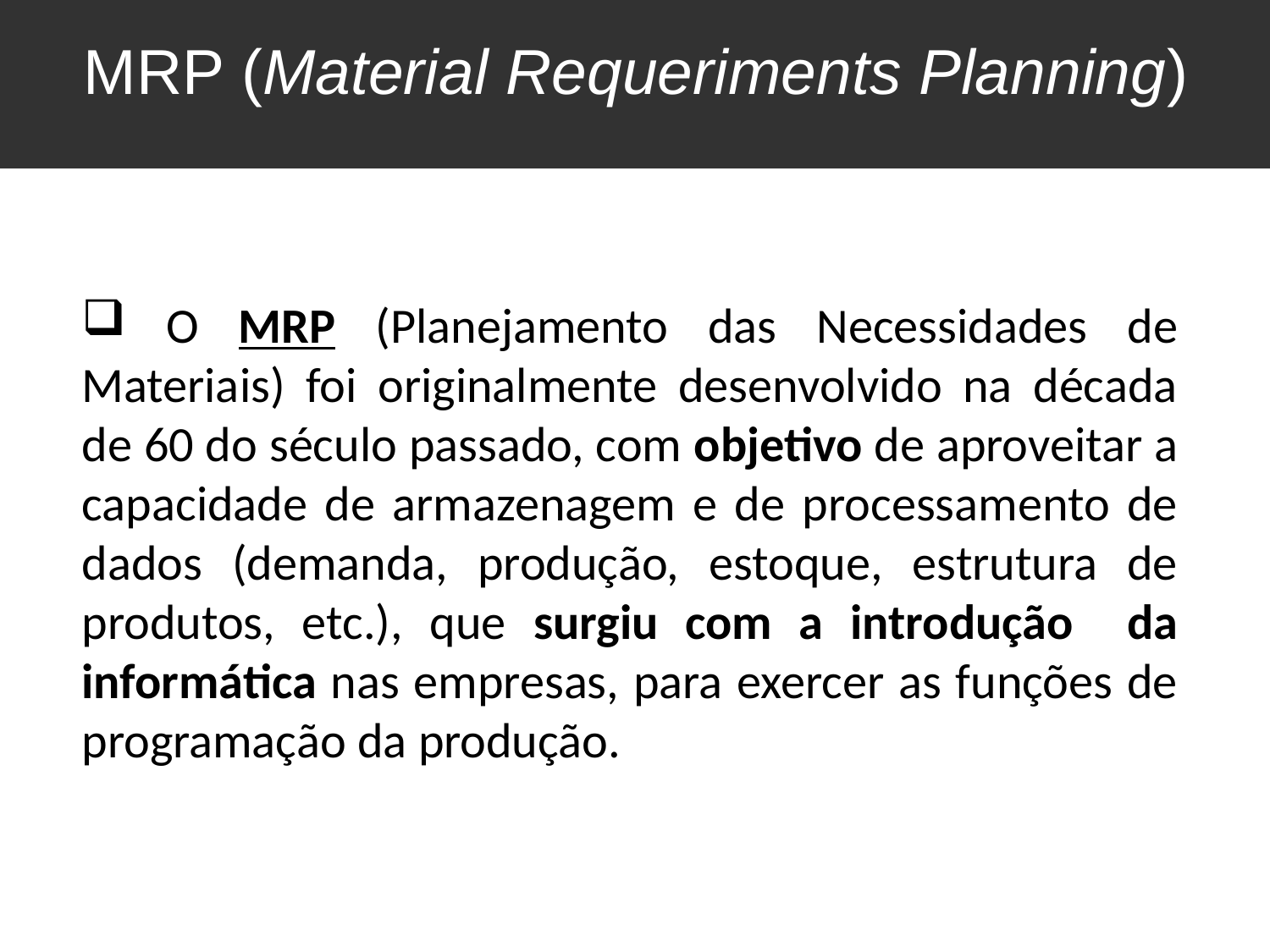

MRP (Material Requeriments Planning)

2

 O MRP (Planejamento das Necessidades de Materiais) foi originalmente desenvolvido na década de 60 do século passado, com objetivo de aproveitar a capacidade de armazenagem e de processamento de dados (demanda, produção, estoque, estrutura de produtos, etc.), que surgiu com a introdução  da informática nas empresas, para exercer as funções de programação da produção.